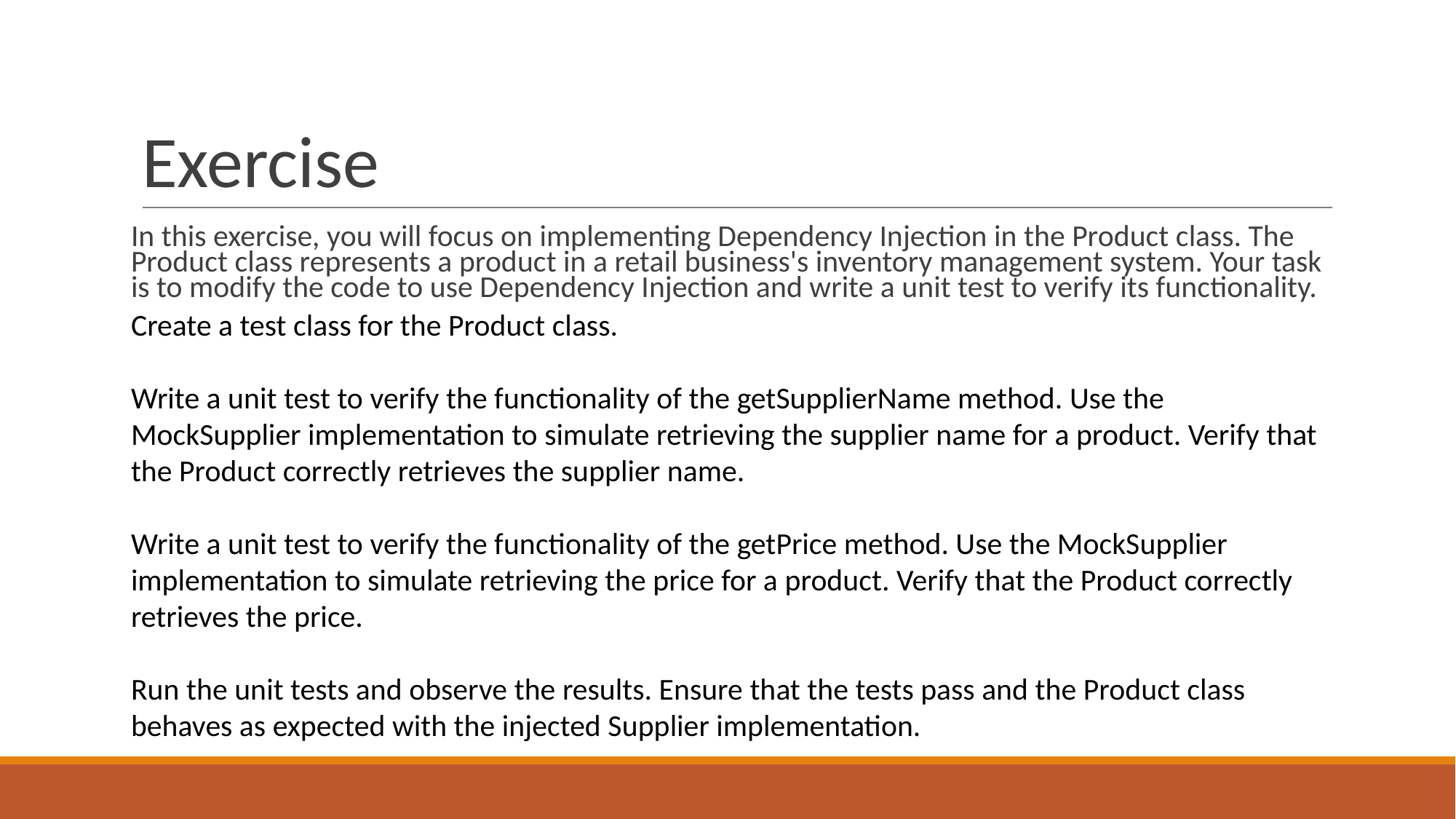

# Exercise
In this exercise, you will focus on implementing Dependency Injection in the Product class. The Product class represents a product in a retail business's inventory management system. Your task is to modify the code to use Dependency Injection and write a unit test to verify its functionality.
Create a test class for the Product class.

Write a unit test to verify the functionality of the getSupplierName method. Use the MockSupplier implementation to simulate retrieving the supplier name for a product. Verify that the Product correctly retrieves the supplier name.

Write a unit test to verify the functionality of the getPrice method. Use the MockSupplier implementation to simulate retrieving the price for a product. Verify that the Product correctly retrieves the price.

Run the unit tests and observe the results. Ensure that the tests pass and the Product class behaves as expected with the injected Supplier implementation.